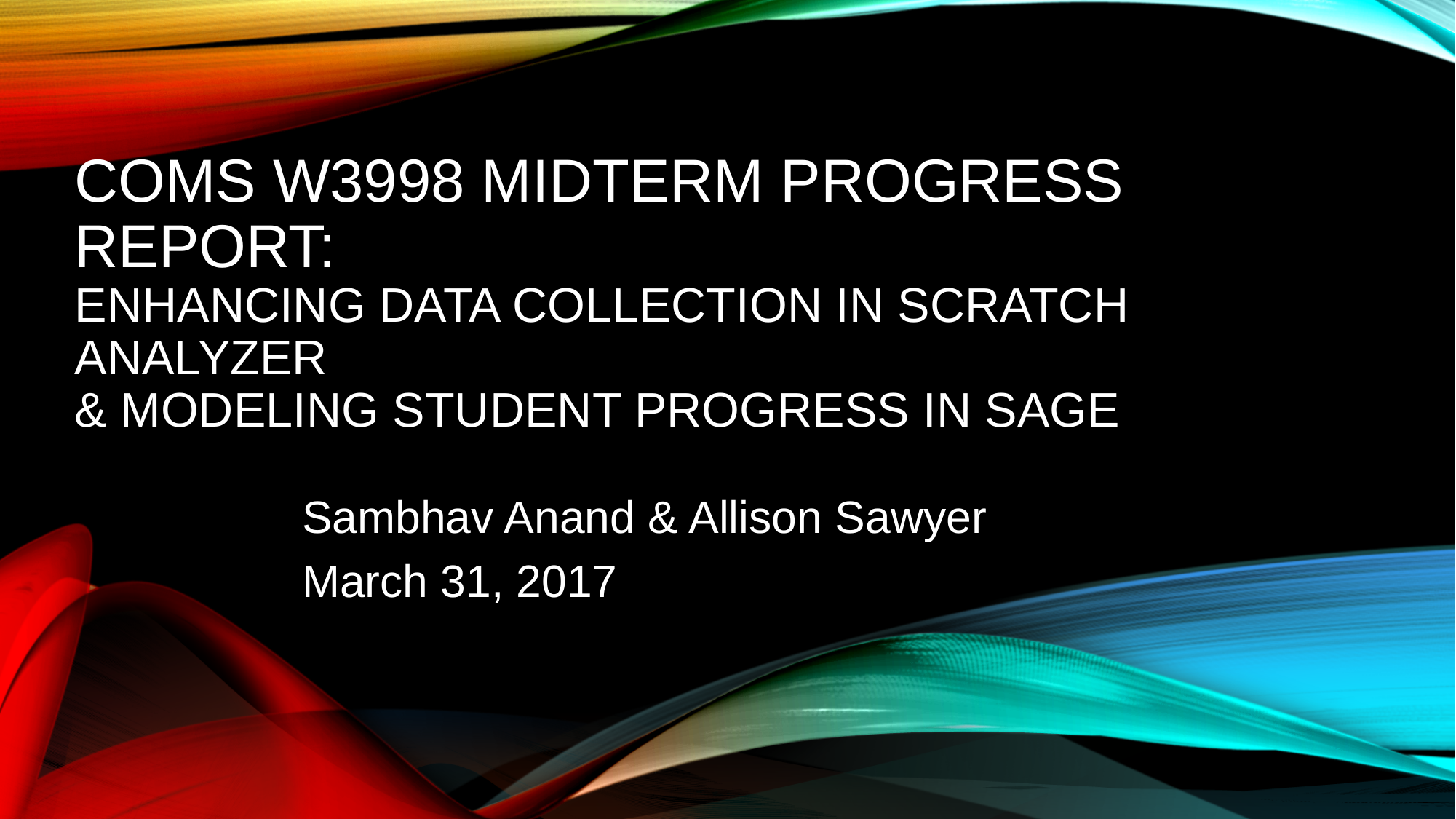

# COMS W3998 Midterm Progress Report: Enhancing Data Collection in Scratch Analyzer & Modeling Student Progress in SAGE
Sambhav Anand & Allison Sawyer
March 31, 2017